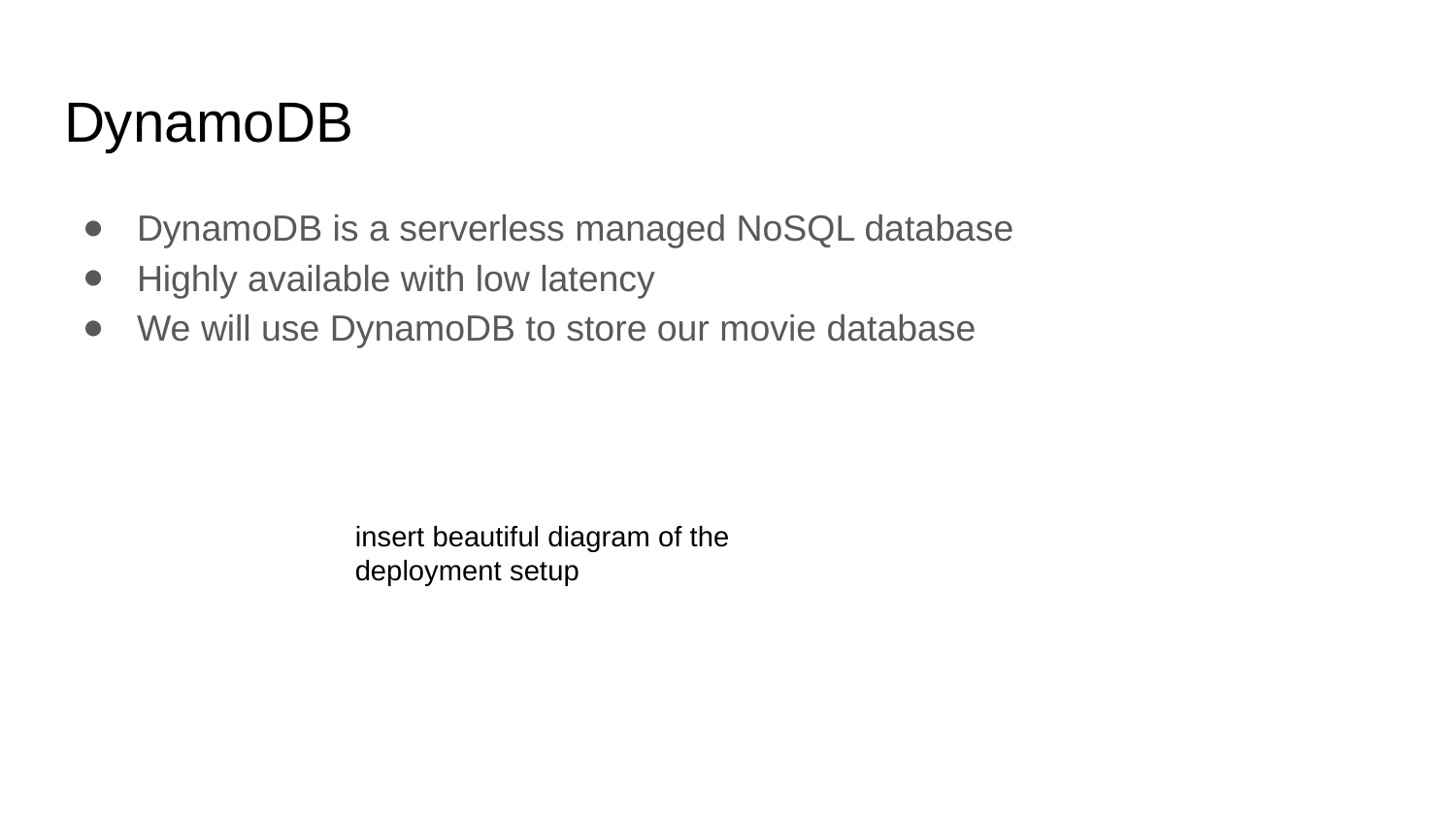

# DynamoDB
DynamoDB is a serverless managed NoSQL database
Highly available with low latency
We will use DynamoDB to store our movie database
insert beautiful diagram of the deployment setup